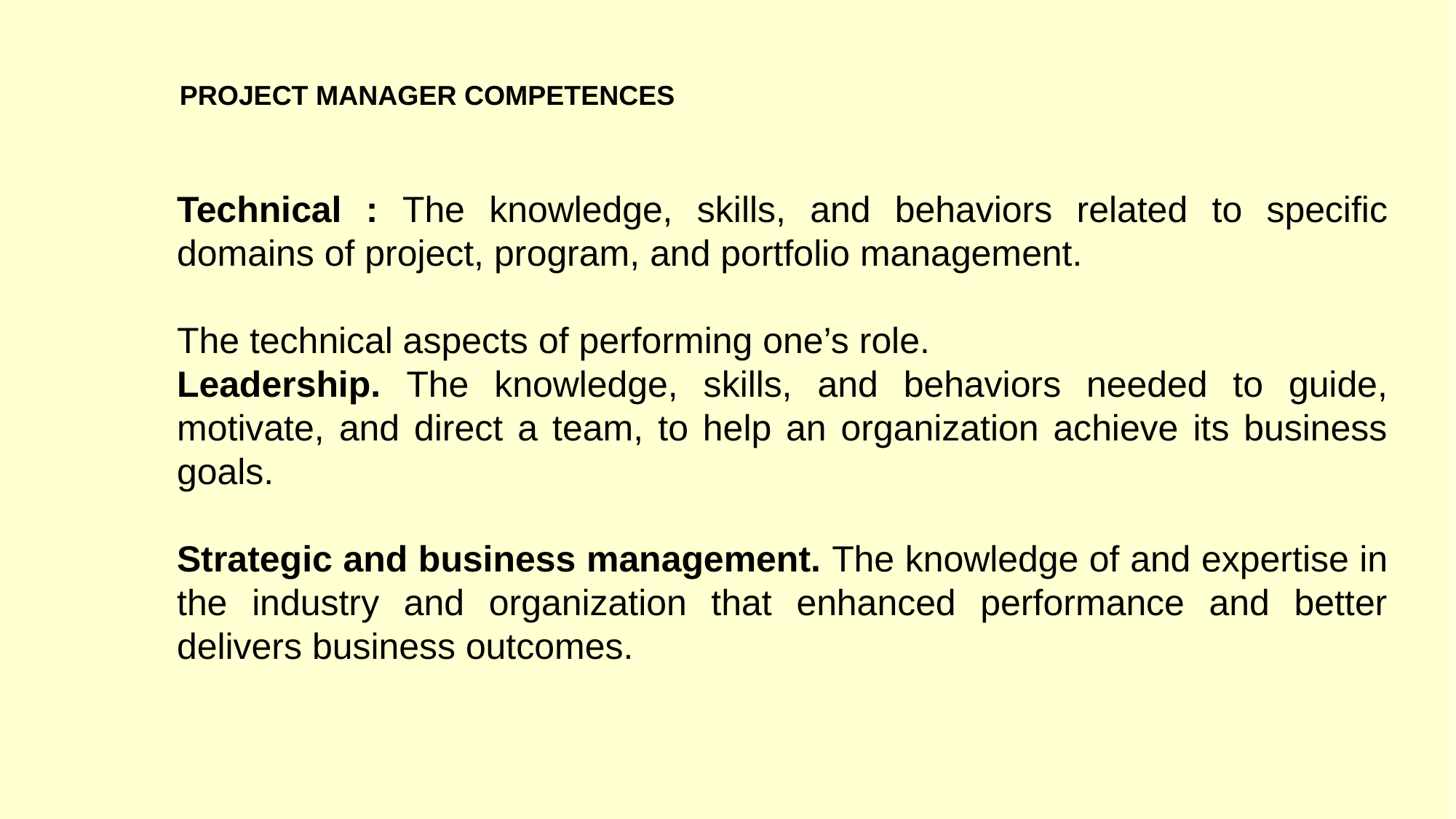

PROJECT MANAGER COMPETENCES
Technical : The knowledge, skills, and behaviors related to specific domains of project, program, and portfolio management.

The technical aspects of performing one’s role.
Leadership. The knowledge, skills, and behaviors needed to guide, motivate, and direct a team, to help an organization achieve its business goals.

Strategic and business management. The knowledge of and expertise in the industry and organization that enhanced performance and better delivers business outcomes.